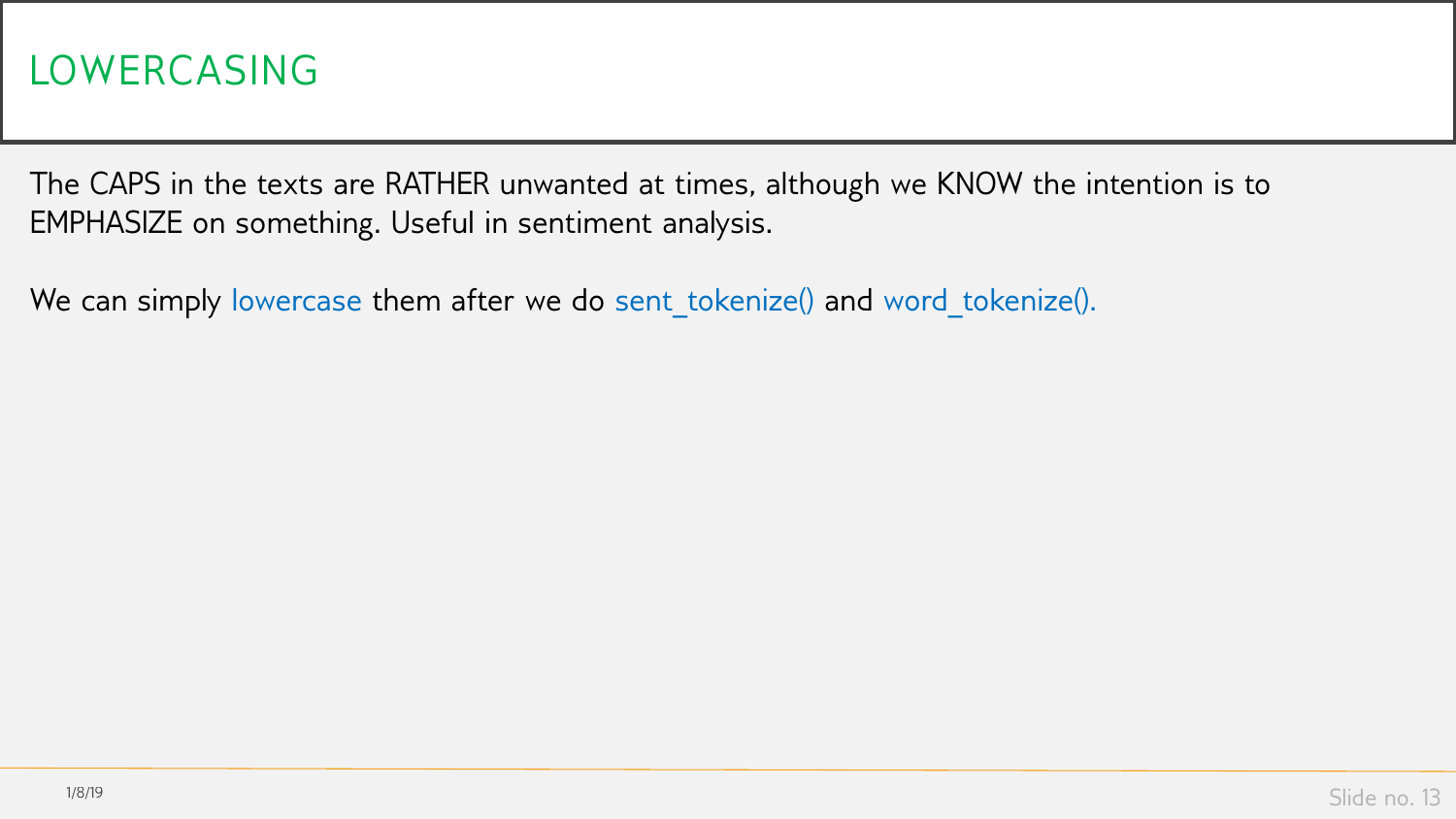

# Lowercasing
The CAPS in the texts are RATHER unwanted at times, although we KNOW the intention is to EMPHASIZE on something. Useful in sentiment analysis.

We can simply lowercase them after we do sent_tokenize() and word_tokenize().
1/8/19
Slide no. 13